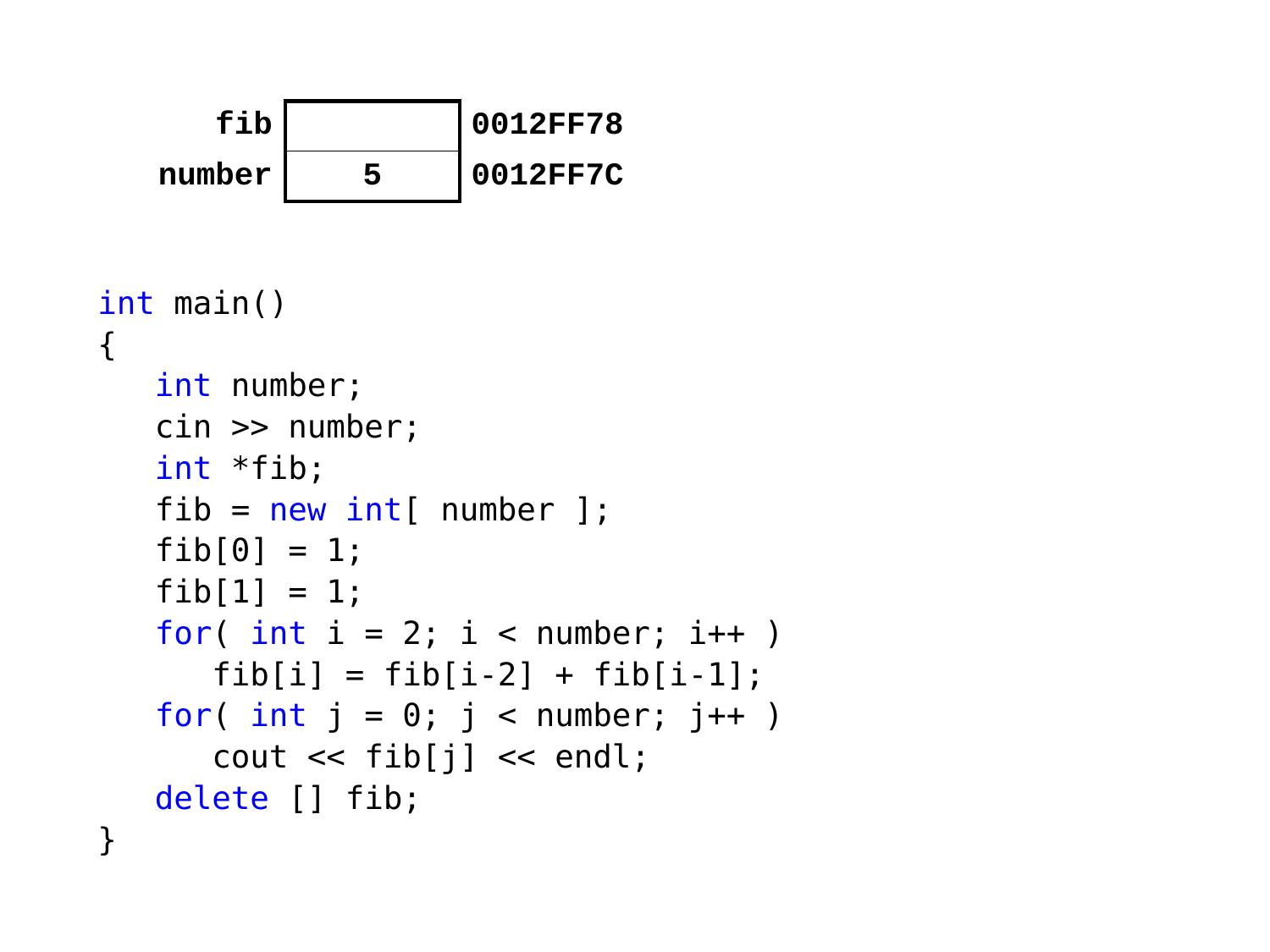

| fib |  | 0012FF78 |
| --- | --- | --- |
| number | 5 | 0012FF7C |
int main()
{
   int number;
   cin >> number;
   int *fib;
   fib = new int[ number ];
   fib[0] = 1;
   fib[1] = 1;
   for( int i = 2; i < number; i++ )
      fib[i] = fib[i-2] + fib[i-1];
   for( int j = 0; j < number; j++ )
      cout << fib[j] << endl;
   delete [] fib;
}